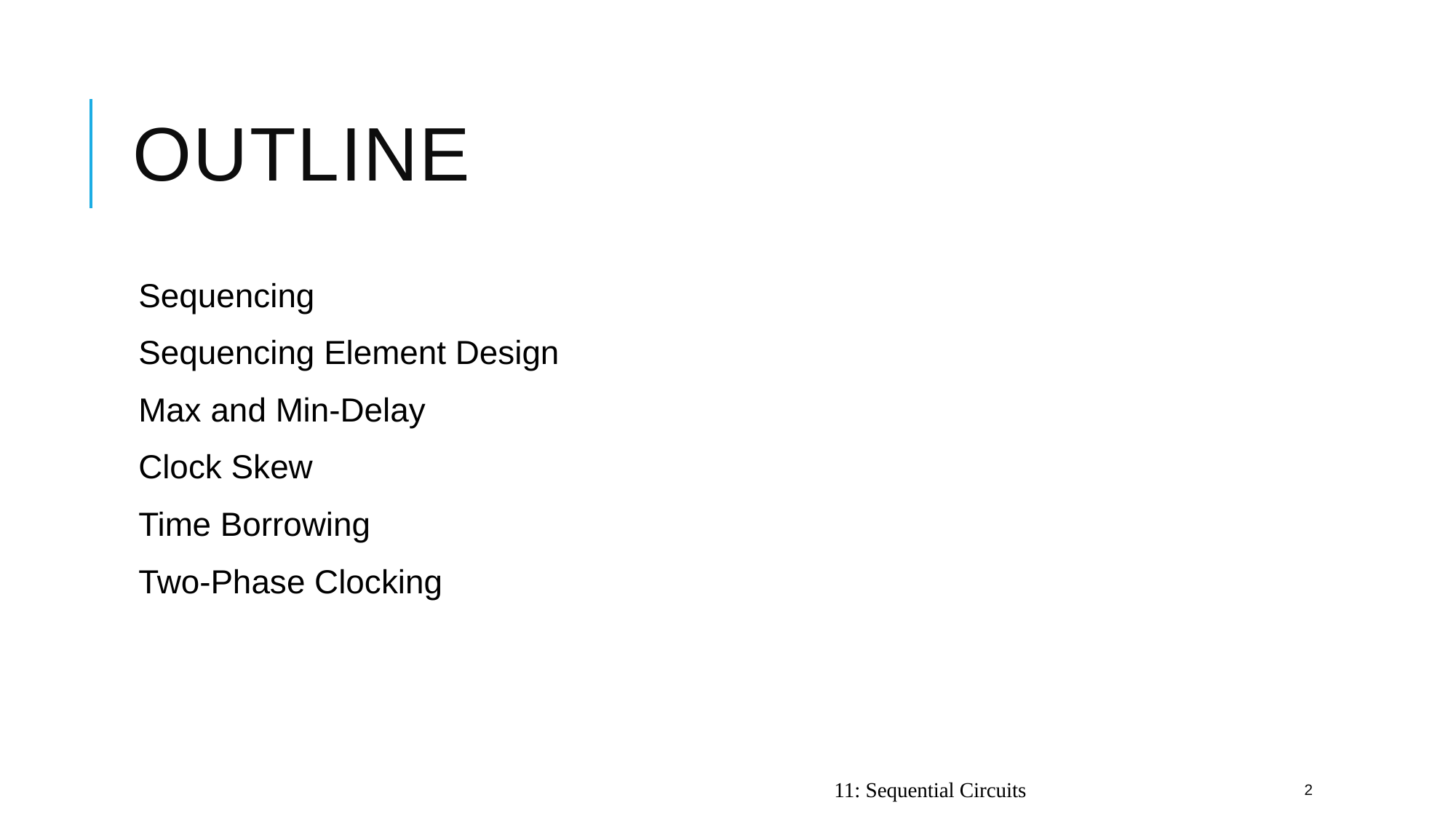

# Outline
Sequencing
Sequencing Element Design
Max and Min-Delay
Clock Skew
Time Borrowing
Two-Phase Clocking
11: Sequential Circuits
2